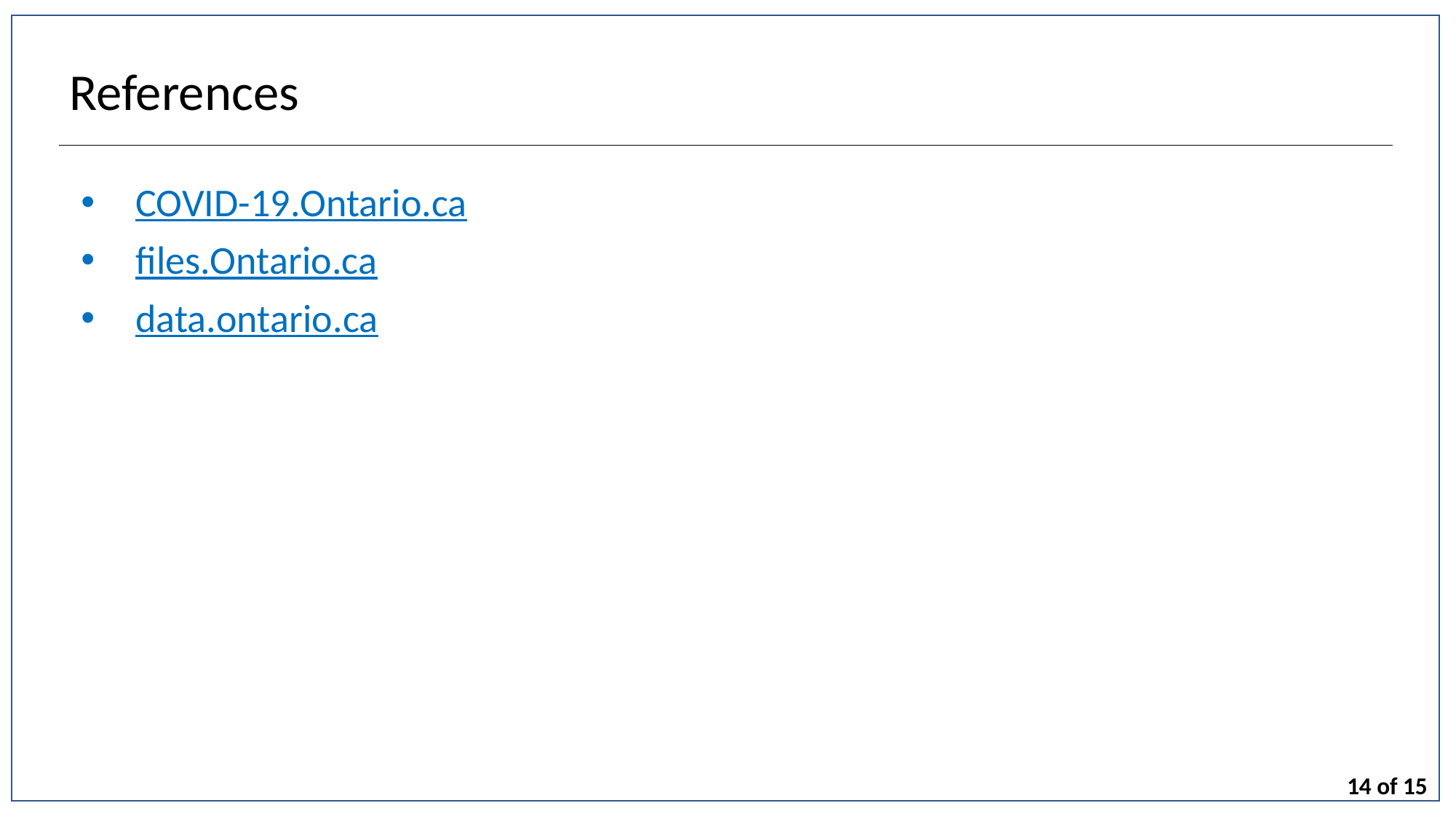

# References
COVID-19.Ontario.ca
files.Ontario.ca
data.ontario.ca
14 of 15